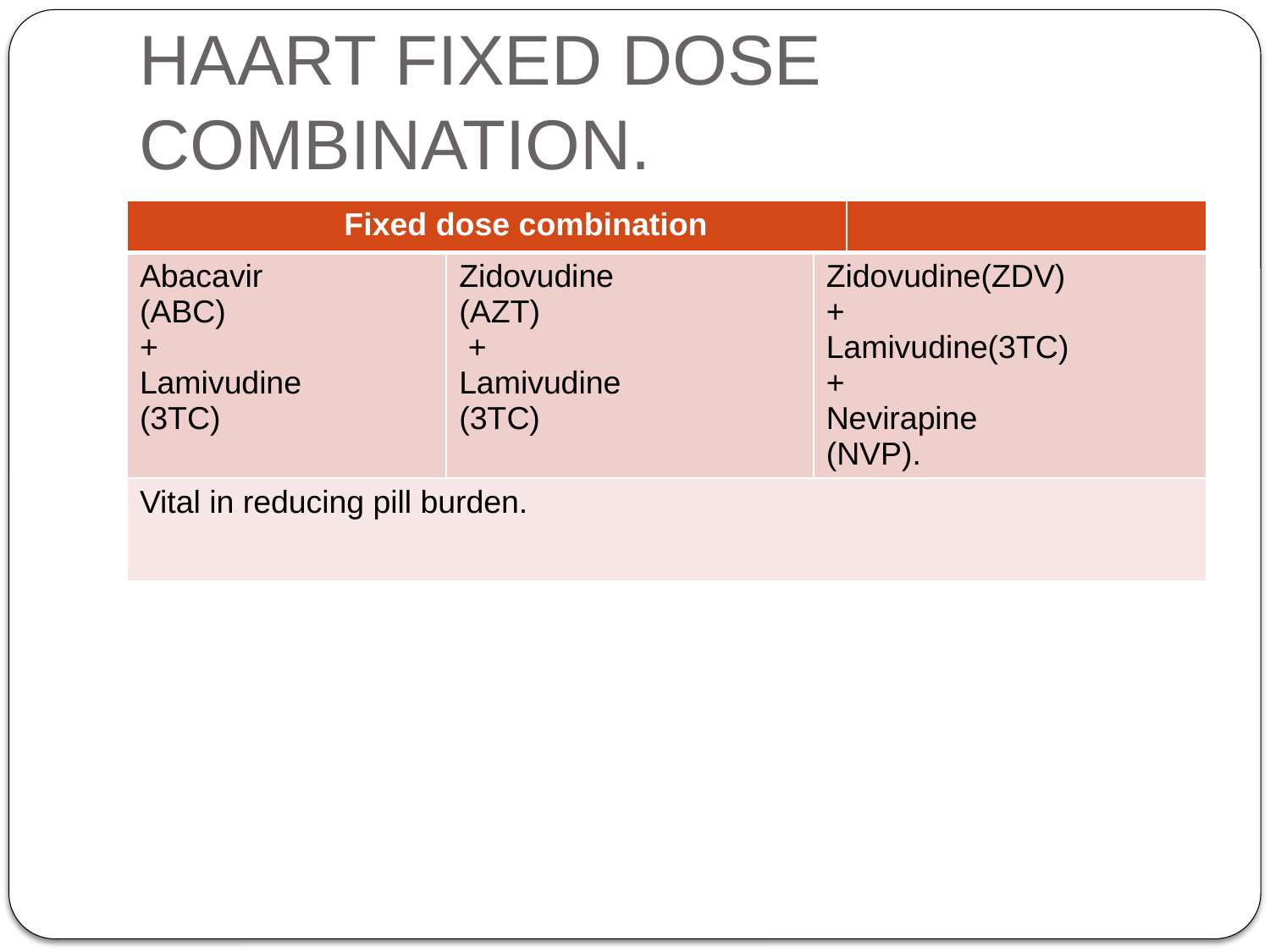

# HAART FIXED DOSE COMBINATION.
| Fixed dose combination |  |  |  |
| --- | --- | --- | --- |
| Abacavir (ABC) + Lamivudine (3TC) | Zidovudine (AZT) + Lamivudine (3TC) | Zidovudine(ZDV) + Lamivudine(3TC) + Nevirapine (NVP). |  |
| Vital in reducing pill burden. |  |  |  |